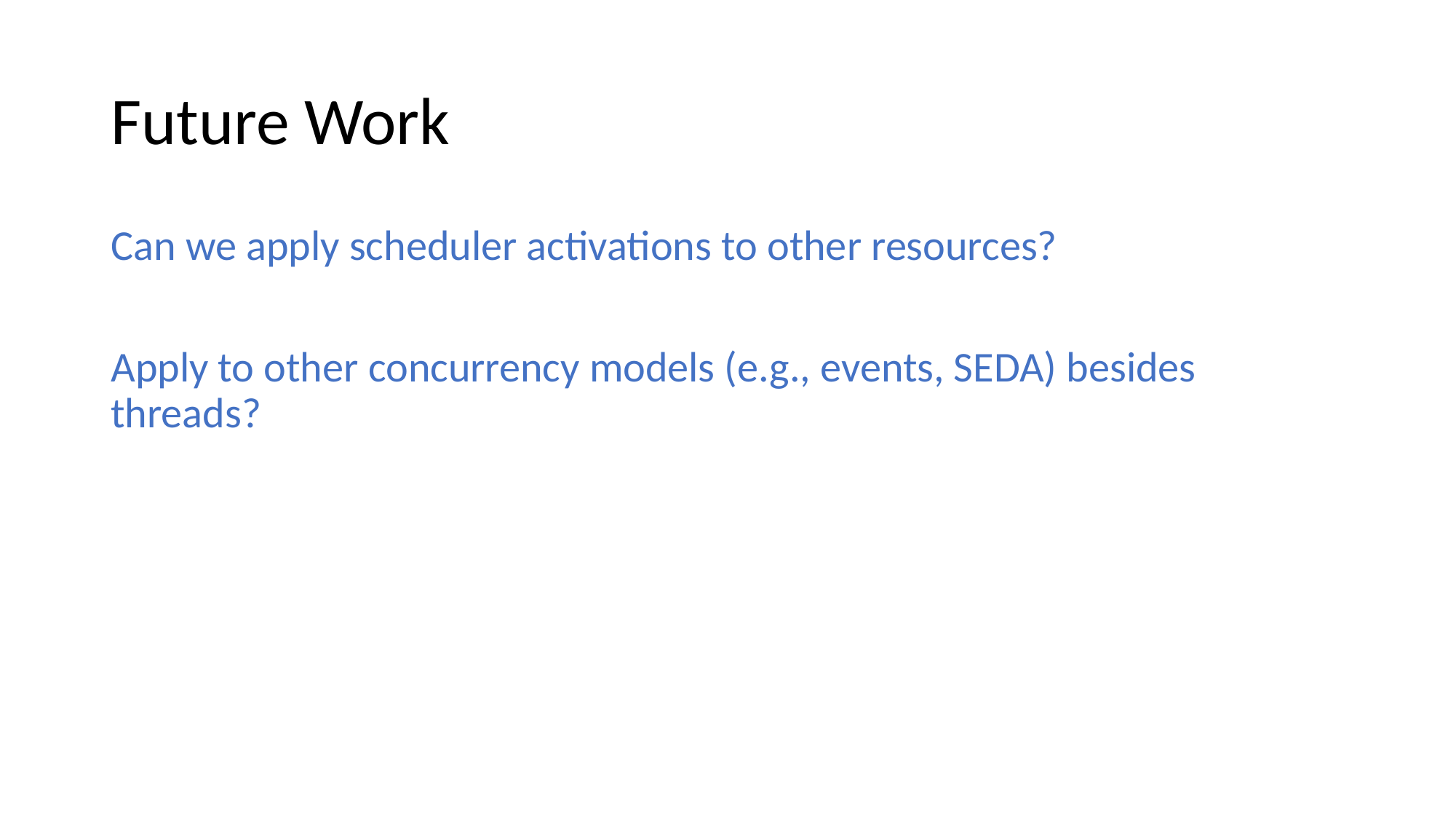

# Future Work
Can we apply scheduler activations to other resources?

Apply to other concurrency models (e.g., events, SEDA) besides threads?